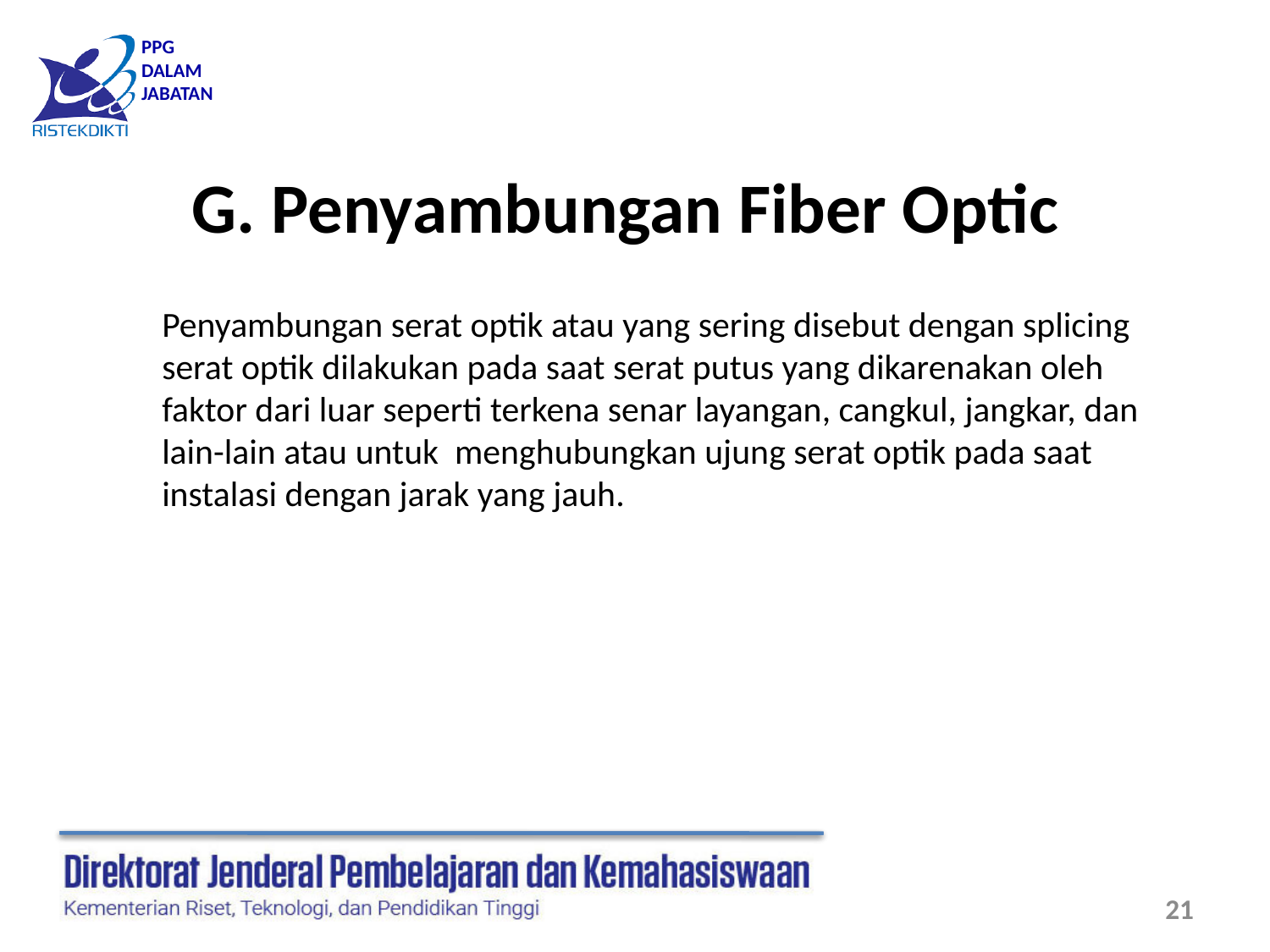

G. Penyambungan Fiber Optic
Penyambungan serat optik atau yang sering disebut dengan splicing serat optik dilakukan pada saat serat putus yang dikarenakan oleh faktor dari luar seperti terkena senar layangan, cangkul, jangkar, dan lain-lain atau untuk  menghubungkan ujung serat optik pada saat instalasi dengan jarak yang jauh.
21